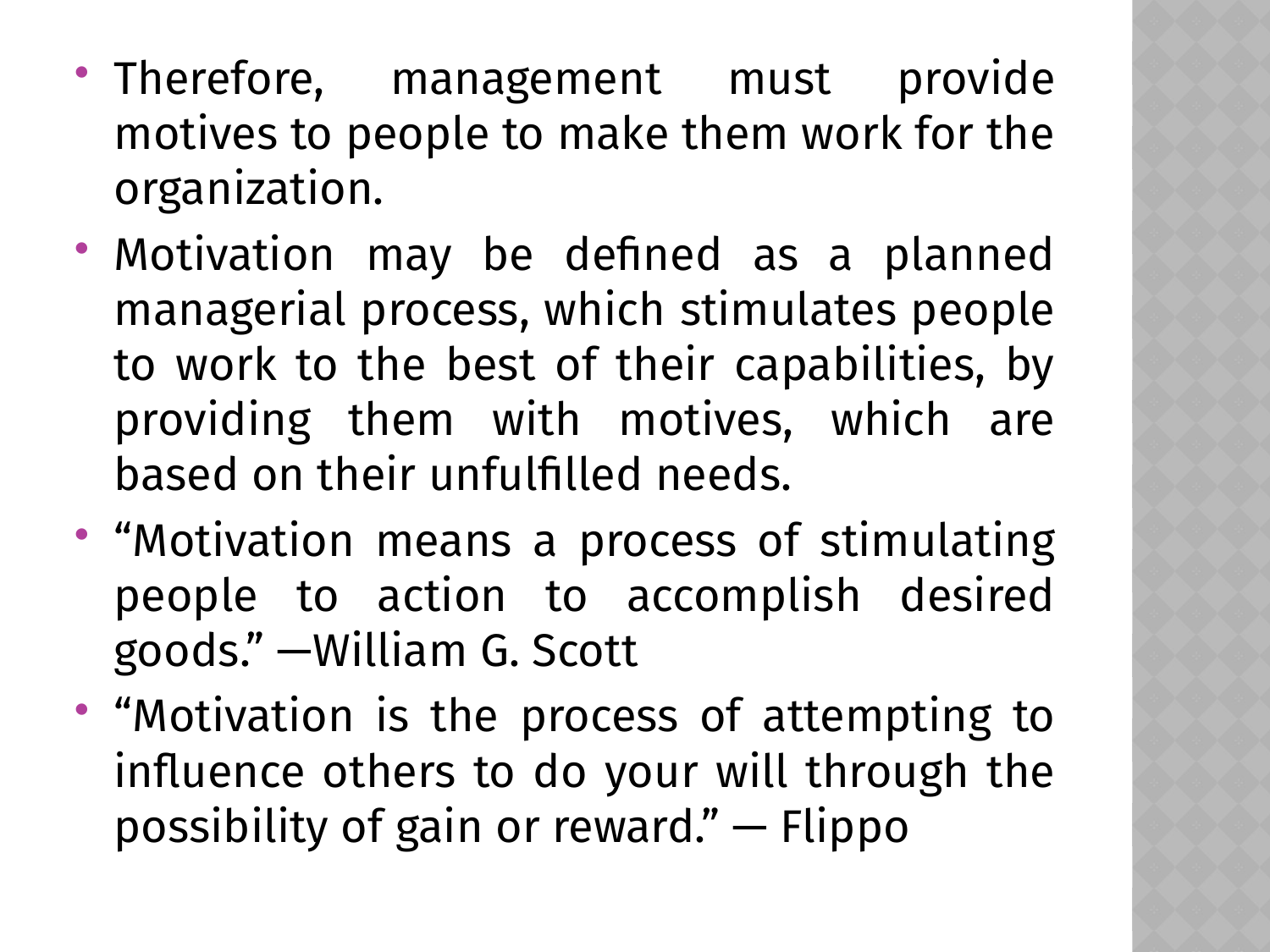

Therefore, management must provide motives to people to make them work for the organization.
Motivation may be defined as a planned managerial process, which stimulates people to work to the best of their capabilities, by providing them with motives, which are based on their unfulfilled needs.
“Motivation means a process of stimulating people to action to accomplish desired goods.” —William G. Scott
“Motivation is the process of attempting to influence others to do your will through the possibility of gain or reward.” — Flippo